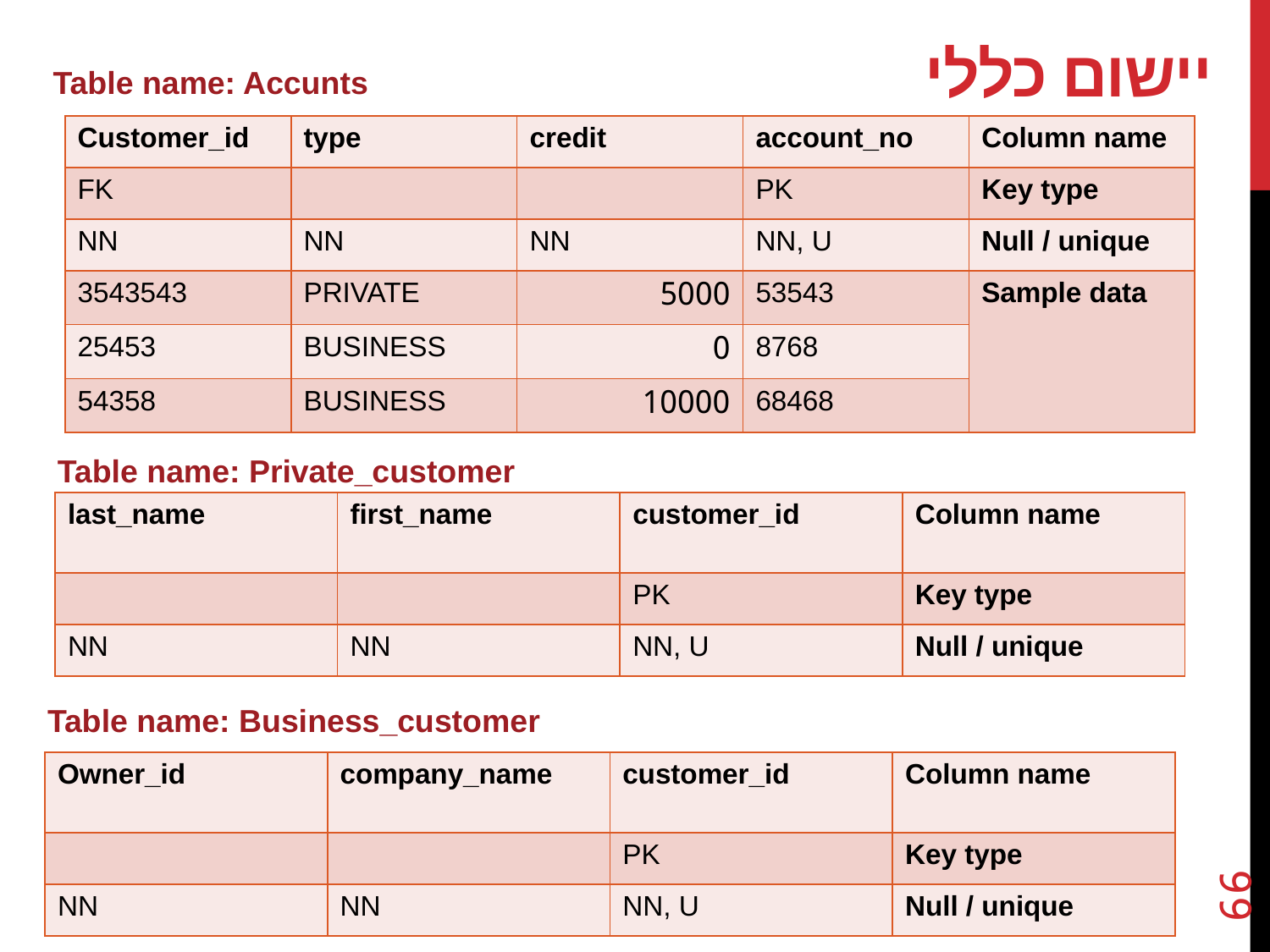

# יישום כללי
Table name: Accunts
| Customer\_id | type | credit | account\_no | Column name |
| --- | --- | --- | --- | --- |
| FK |  |  | PK | Key type |
| NN | NN | NN | NN, U | Null / unique |
| 3543543 | PRIVATE | 5000 | 53543 | Sample data |
| 25453 | BUSINESS | 0 | 8768 |  |
| 54358 | BUSINESS | 10000 | 68468 |  |
Table name: Private_customer
| last\_name | first\_name | customer\_id | Column name |
| --- | --- | --- | --- |
|  |  | PK | Key type |
| NN | NN | NN, U | Null / unique |
Table name: Business_customer
| Owner\_id | company\_name | customer\_id | Column name |
| --- | --- | --- | --- |
|  |  | PK | Key type |
| NN | NN | NN, U | Null / unique |
66